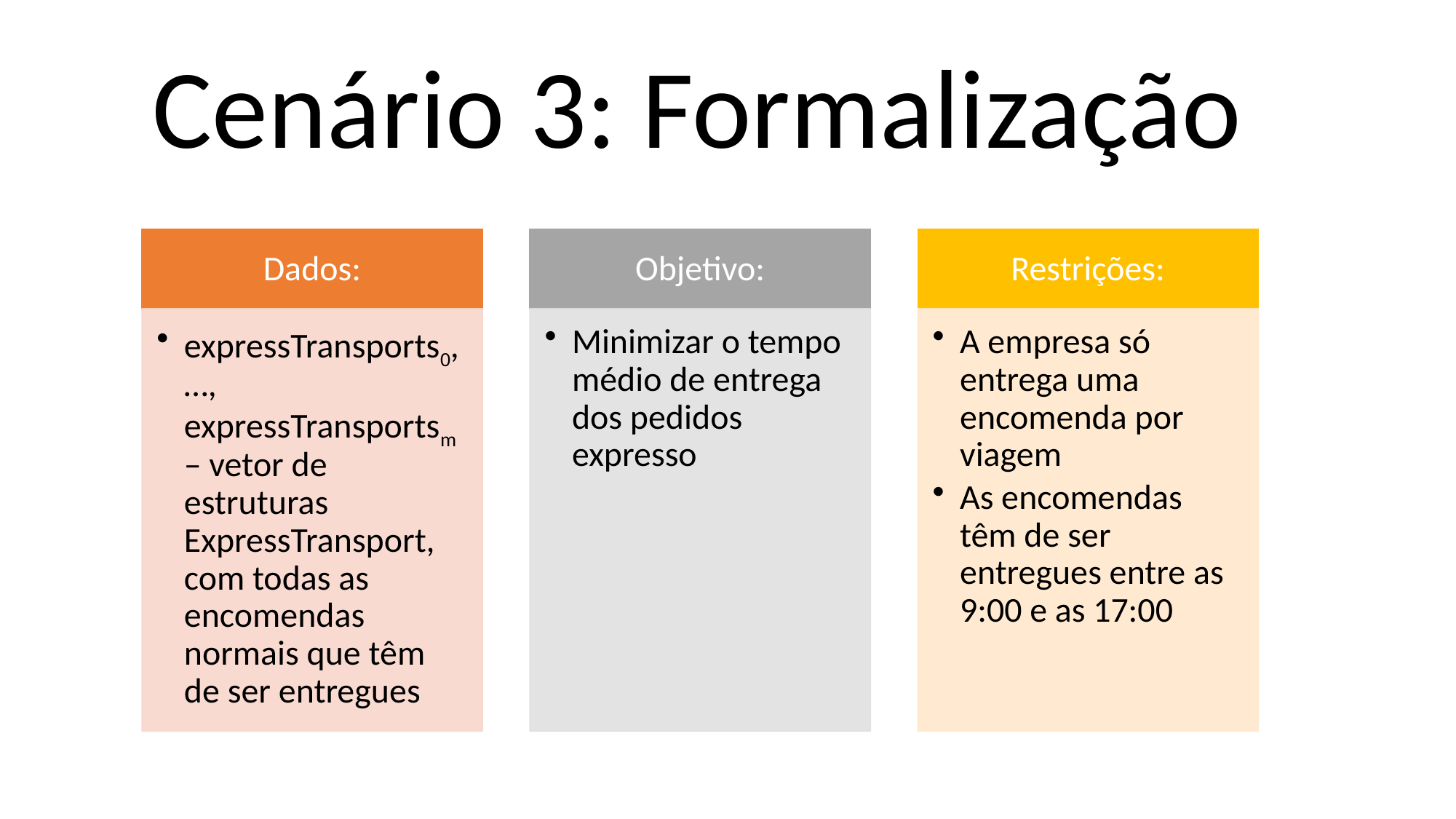

# Cenário 3: Formalização
Dados:
expressTransports0, …, expressTransportsm – vetor de estruturas ExpressTransport, com todas as encomendas normais que têm de ser entregues
Objetivo:
Minimizar o tempo médio de entrega dos pedidos expresso
Restrições:
A empresa só entrega uma encomenda por viagem
As encomendas têm de ser entregues entre as 9:00 e as 17:00